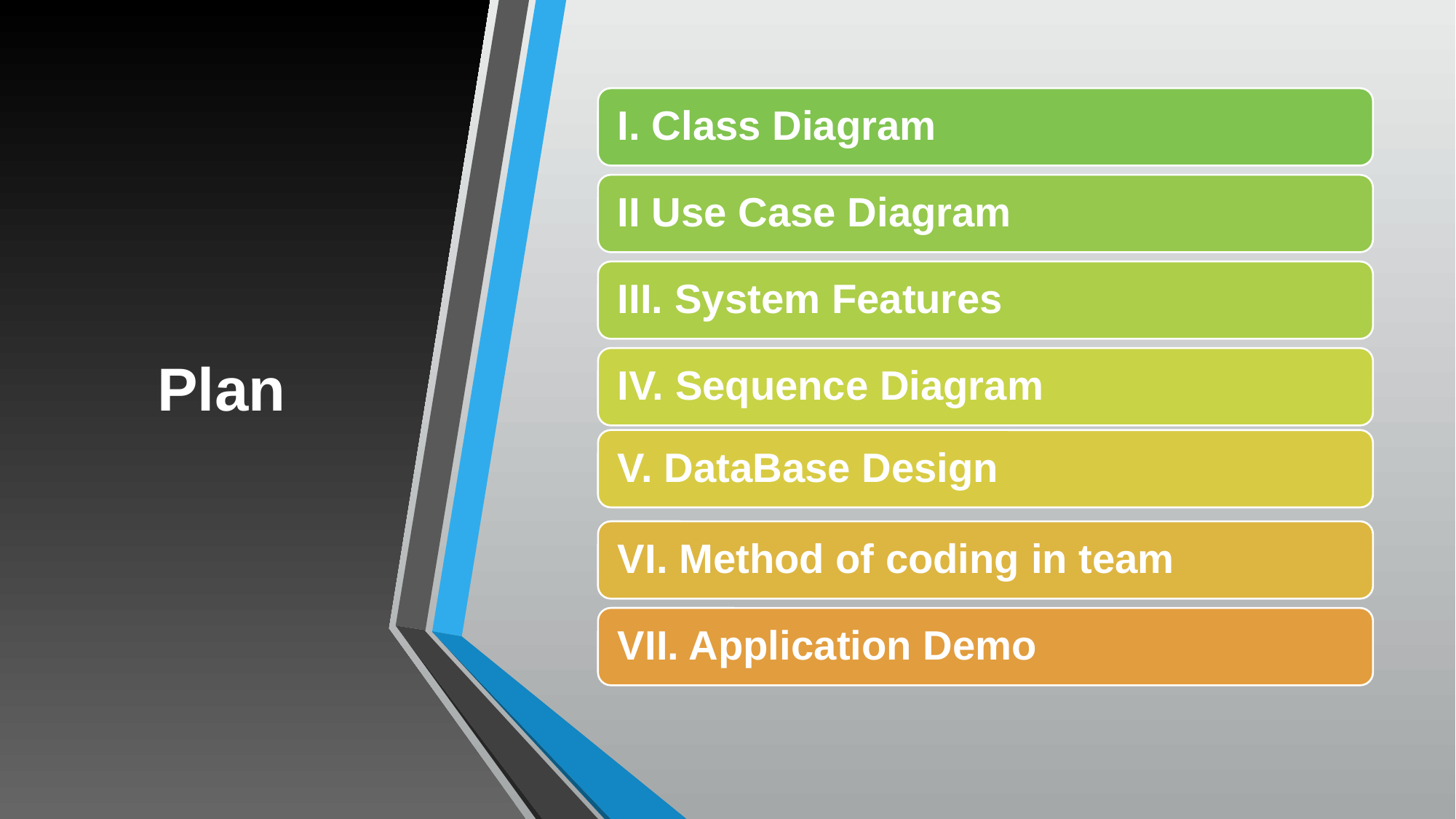

# Plan
I. Class Diagram
II Use Case Diagram
III. System Features
IV. Sequence Diagram
V. DataBase Design
VI. Method of coding in team
VII. Application Demo